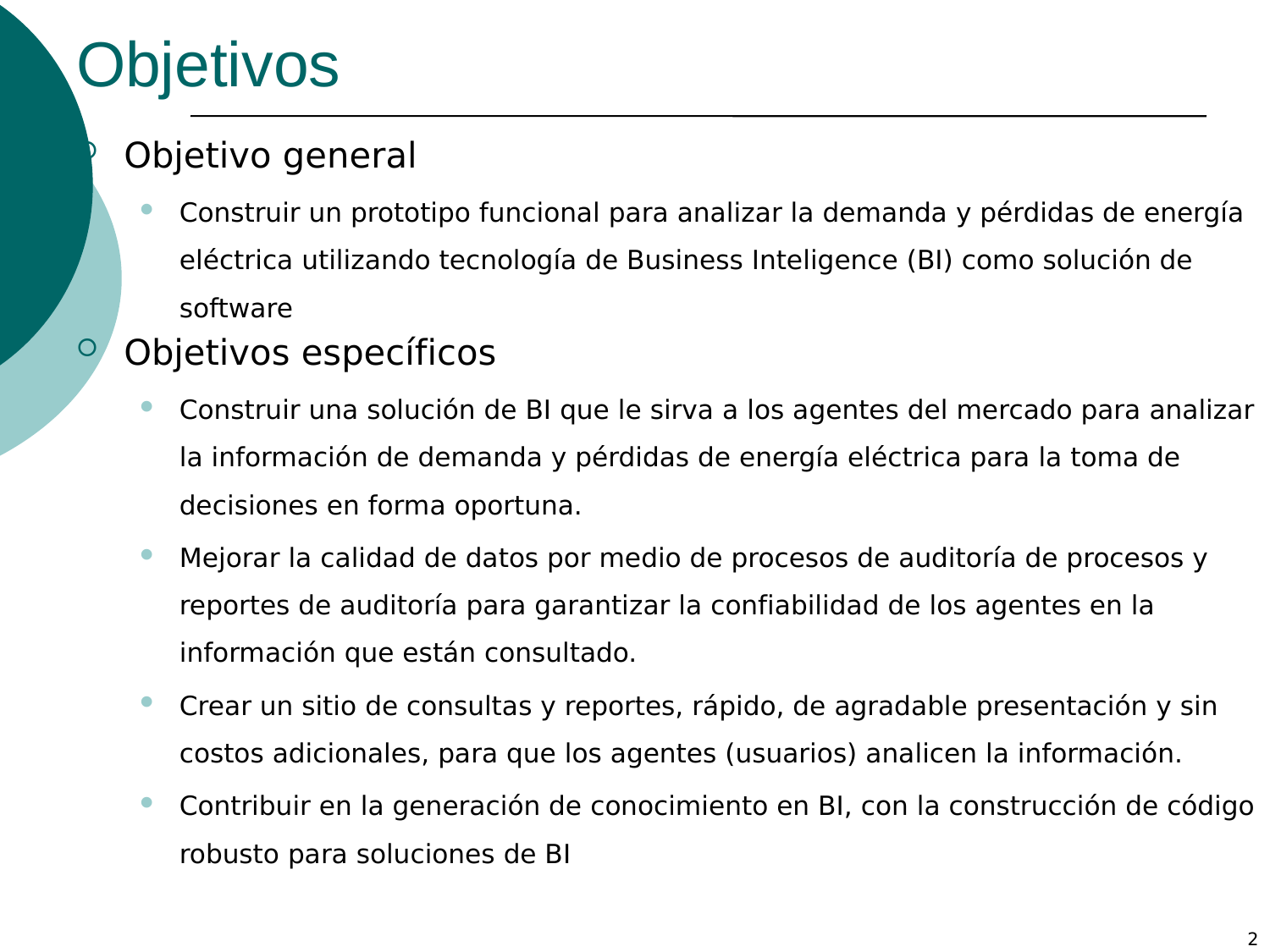

# Objetivos
Objetivo general
Construir un prototipo funcional para analizar la demanda y pérdidas de energía eléctrica utilizando tecnología de Business Inteligence (BI) como solución de software
Objetivos específicos
Construir una solución de BI que le sirva a los agentes del mercado para analizar la información de demanda y pérdidas de energía eléctrica para la toma de decisiones en forma oportuna.
Mejorar la calidad de datos por medio de procesos de auditoría de procesos y reportes de auditoría para garantizar la confiabilidad de los agentes en la información que están consultado.
Crear un sitio de consultas y reportes, rápido, de agradable presentación y sin costos adicionales, para que los agentes (usuarios) analicen la información.
Contribuir en la generación de conocimiento en BI, con la construcción de código robusto para soluciones de BI

2